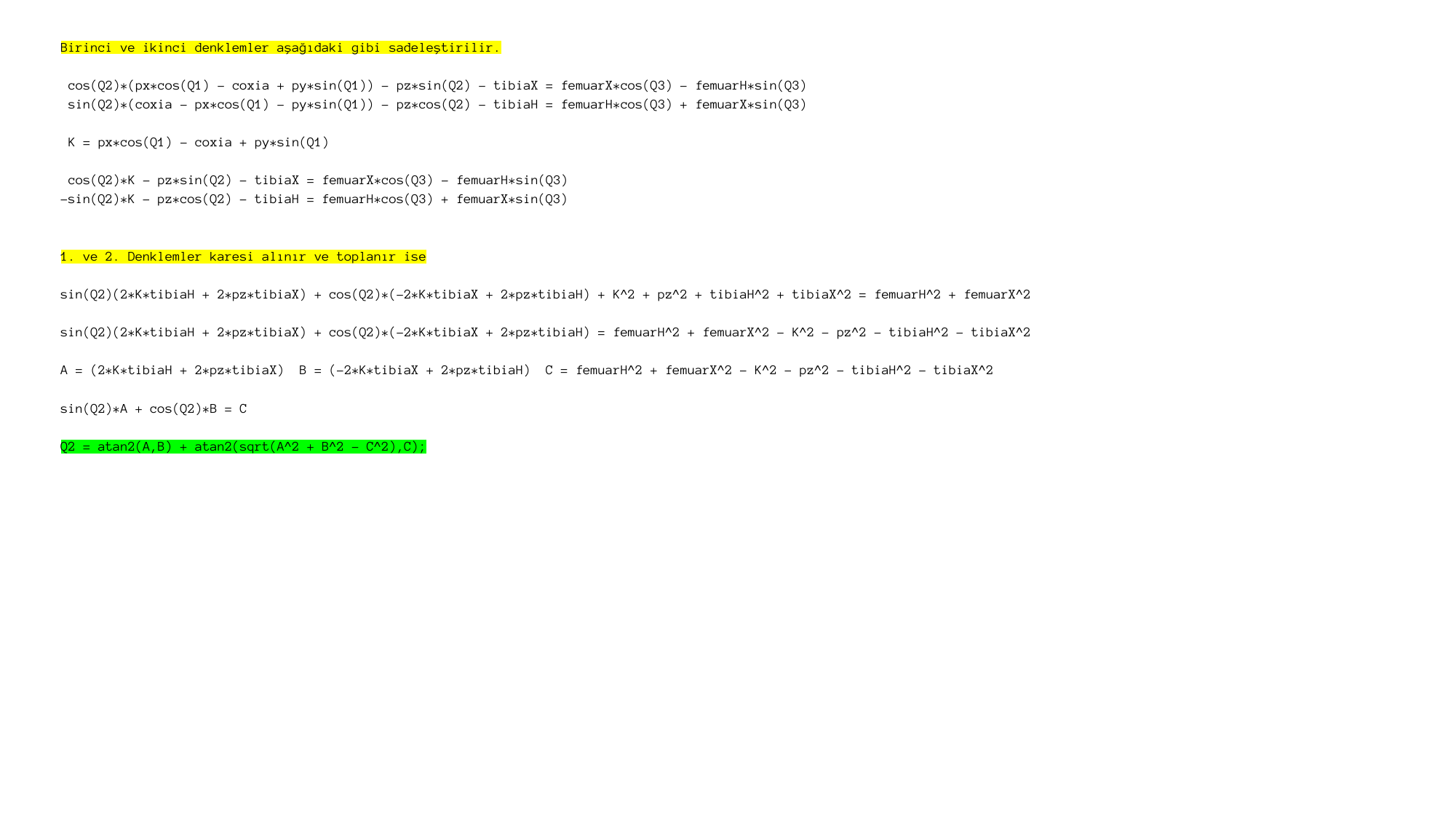

Birinci ve ikinci denklemler aşağıdaki gibi sadeleştirilir.

 cos(Q2)*(px*cos(Q1) - coxia + py*sin(Q1)) - pz*sin(Q2) - tibiaX = femuarX*cos(Q3) - femuarH*sin(Q3)
 sin(Q2)*(coxia - px*cos(Q1) - py*sin(Q1)) - pz*cos(Q2) - tibiaH = femuarH*cos(Q3) + femuarX*sin(Q3)

 K = px*cos(Q1) - coxia + py*sin(Q1)

 cos(Q2)*K - pz*sin(Q2) - tibiaX = femuarX*cos(Q3) - femuarH*sin(Q3)
-sin(Q2)*K - pz*cos(Q2) - tibiaH = femuarH*cos(Q3) + femuarX*sin(Q3)

1. ve 2. Denklemler karesi alınır ve toplanır ise

sin(Q2)(2*K*tibiaH + 2*pz*tibiaX) + cos(Q2)*(-2*K*tibiaX + 2*pz*tibiaH) + K^2 + pz^2 + tibiaH^2 + tibiaX^2 = femuarH^2 + femuarX^2

sin(Q2)(2*K*tibiaH + 2*pz*tibiaX) + cos(Q2)*(-2*K*tibiaX + 2*pz*tibiaH) = femuarH^2 + femuarX^2 - K^2 - pz^2 - tibiaH^2 - tibiaX^2

A = (2*K*tibiaH + 2*pz*tibiaX)  B = (-2*K*tibiaX + 2*pz*tibiaH)  C = femuarH^2 + femuarX^2 - K^2 - pz^2 - tibiaH^2 - tibiaX^2

sin(Q2)*A + cos(Q2)*B = C

Q2 = atan2(A,B) + atan2(sqrt(A^2 + B^2 - C^2),C);